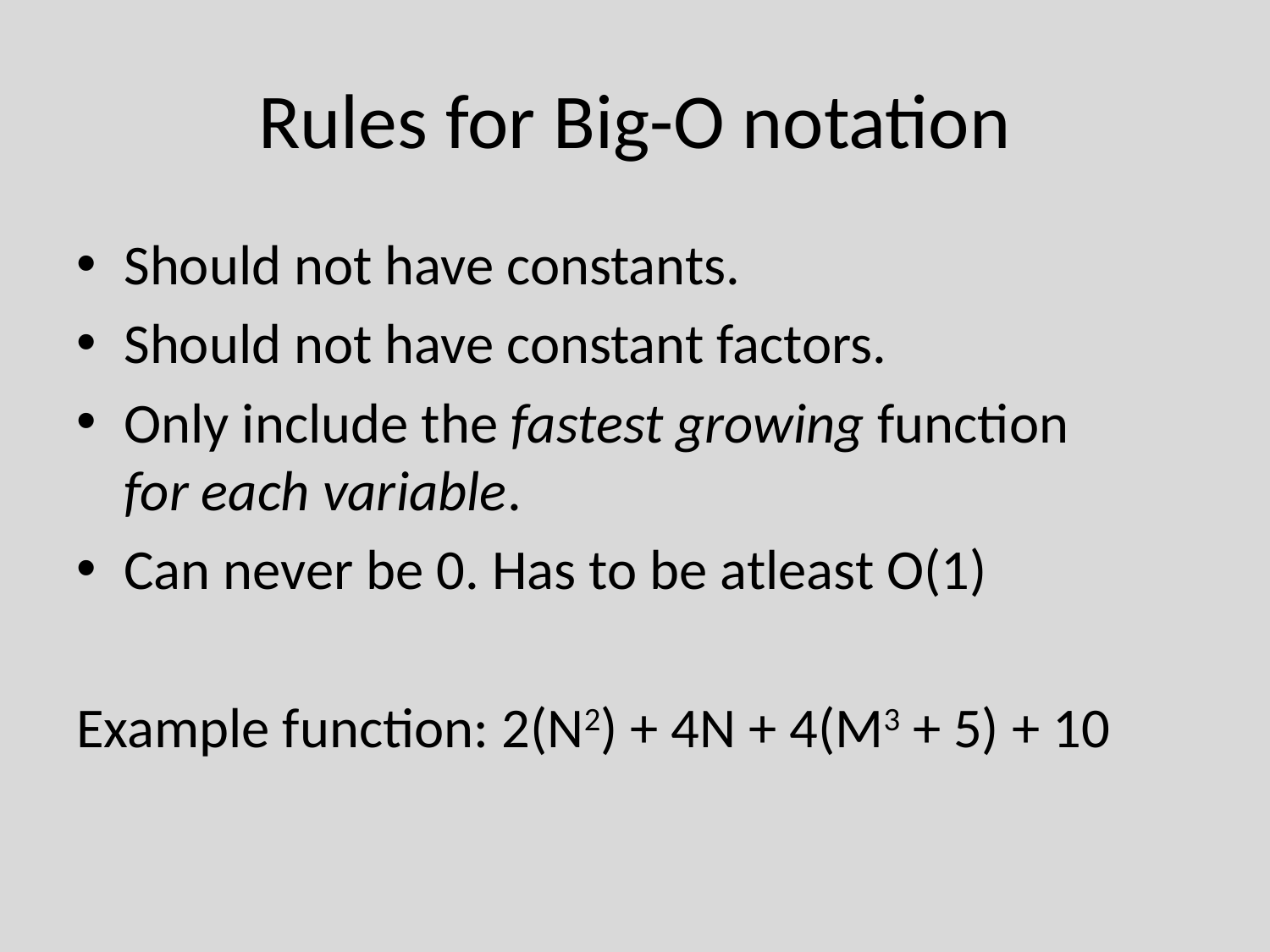

# Rules for Big-O notation
Should not have constants.
Should not have constant factors.
Only include the fastest growing function
for each variable.
Can never be 0. Has to be atleast O(1)

Example function: 2(N2) + 4N + 4(M3 + 5) + 10